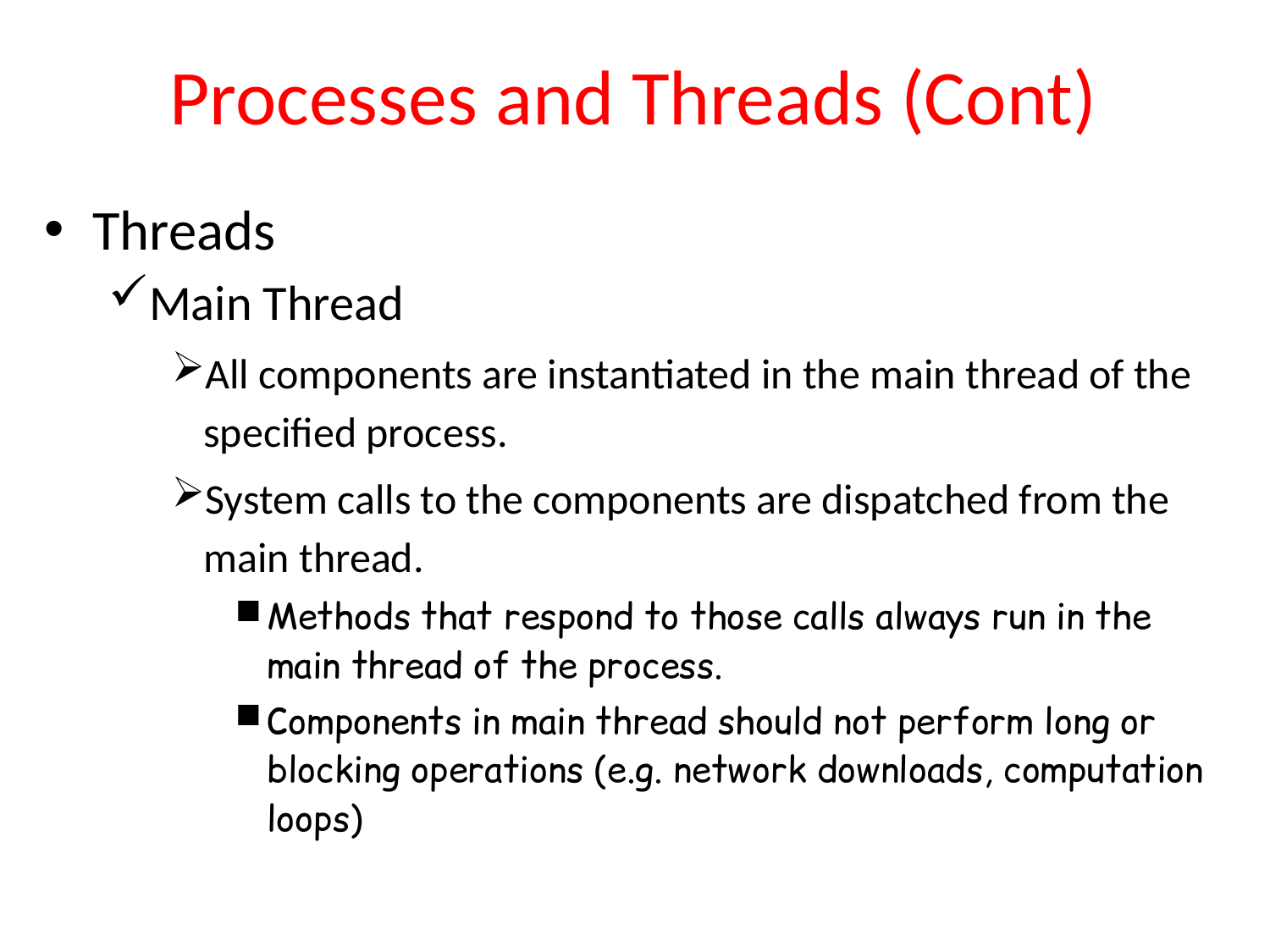

# Processes and Threads (Cont)
Threads
Main Thread
All components are instantiated in the main thread of the specified process.
System calls to the components are dispatched from the main thread.
Methods that respond to those calls always run in the main thread of the process.
Components in main thread should not perform long or blocking operations (e.g. network downloads, computation loops)